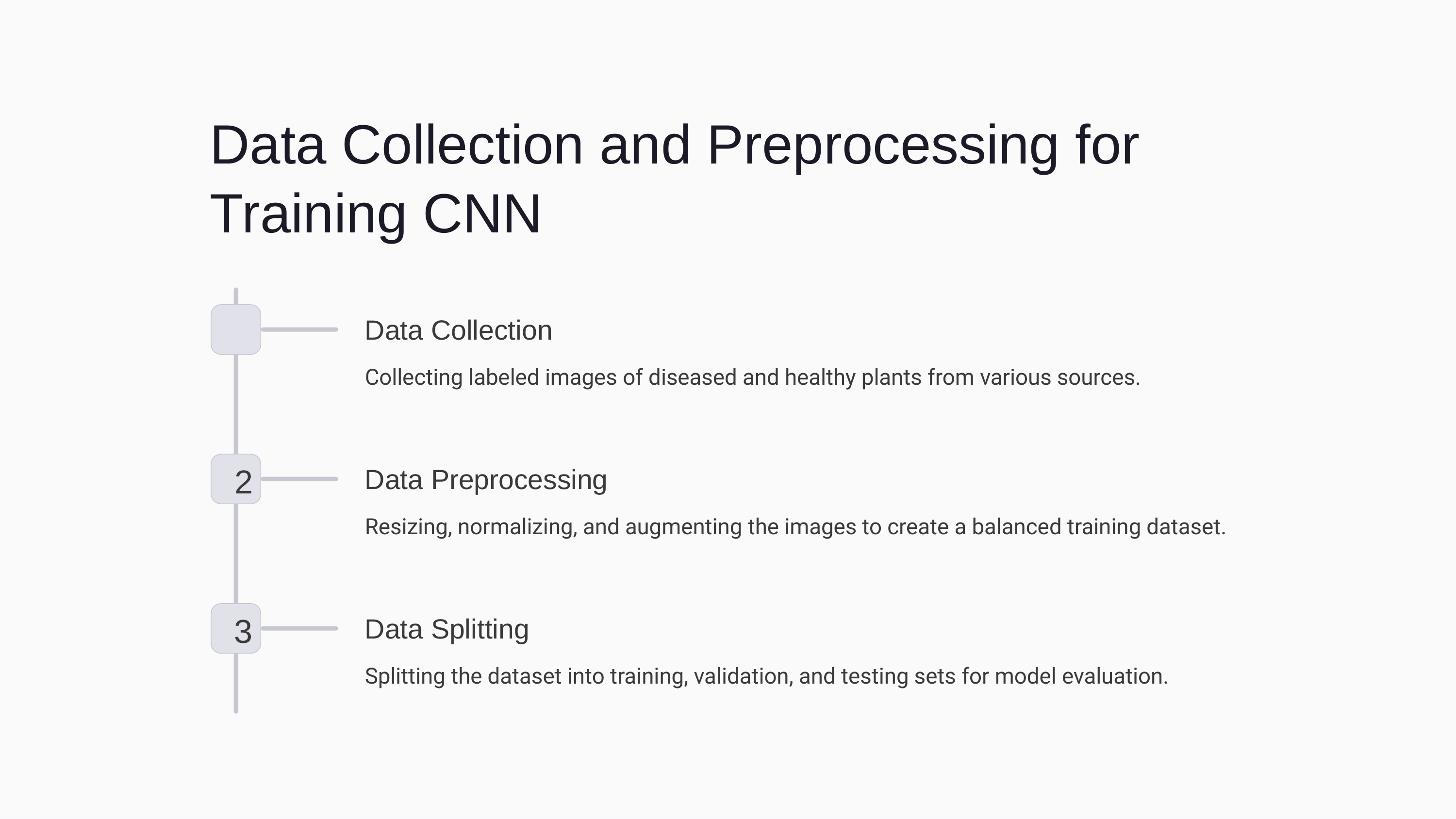

Data Collection and Preprocessing for Training CNN

Data Collection

Collecting labeled images of diseased and healthy plants from various sources.

2
Data Preprocessing

Resizing, normalizing, and augmenting the images to create a balanced training dataset.

3
Data Splitting

Splitting the dataset into training, validation, and testing sets for model evaluation.